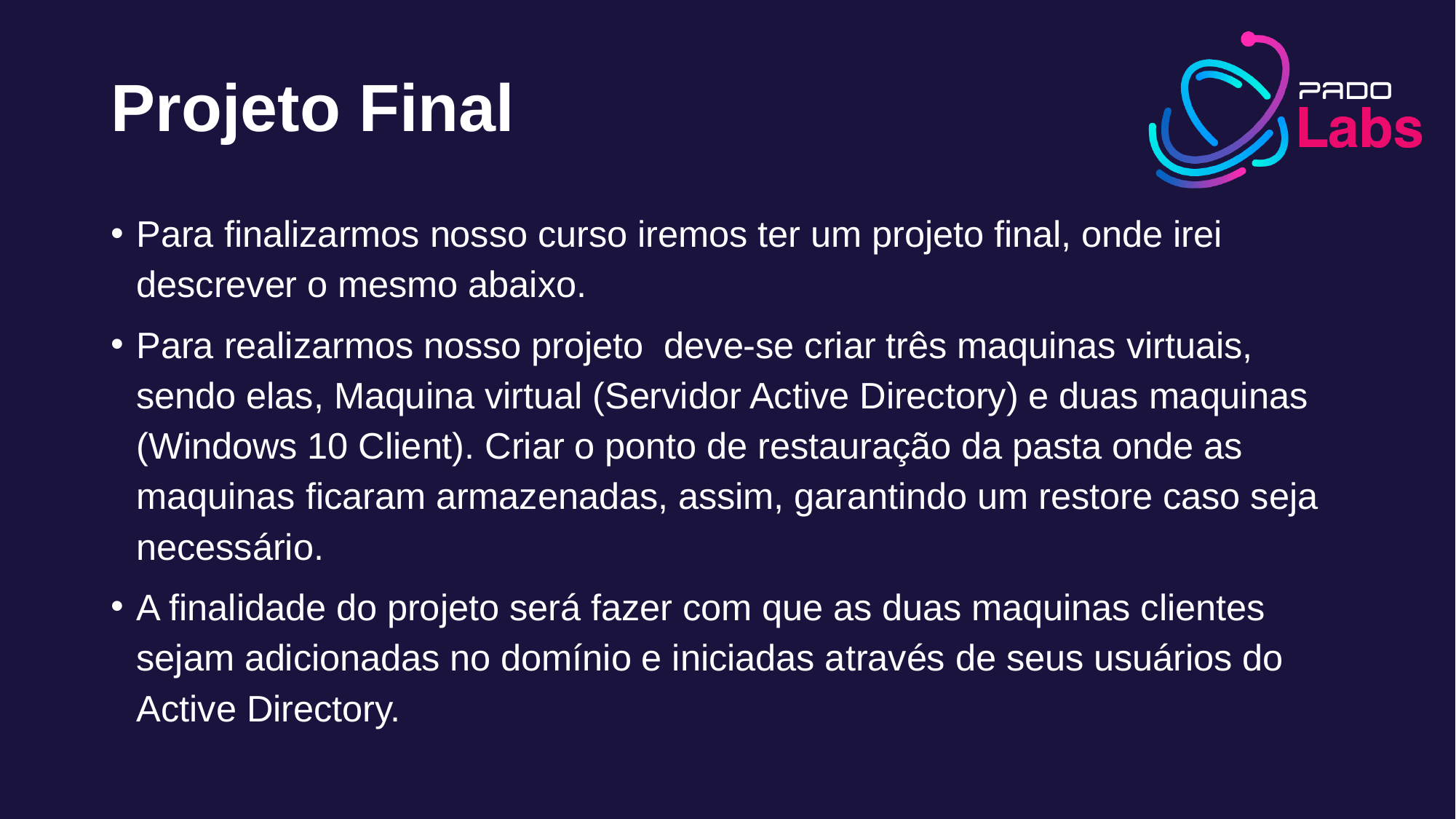

# Projeto Final
Para finalizarmos nosso curso iremos ter um projeto final, onde irei descrever o mesmo abaixo.
Para realizarmos nosso projeto  deve-se criar três maquinas virtuais, sendo elas, Maquina virtual (Servidor Active Directory) e duas maquinas (Windows 10 Client). Criar o ponto de restauração da pasta onde as maquinas ficaram armazenadas, assim, garantindo um restore caso seja necessário.
A finalidade do projeto será fazer com que as duas maquinas clientes sejam adicionadas no domínio e iniciadas através de seus usuários do Active Directory.